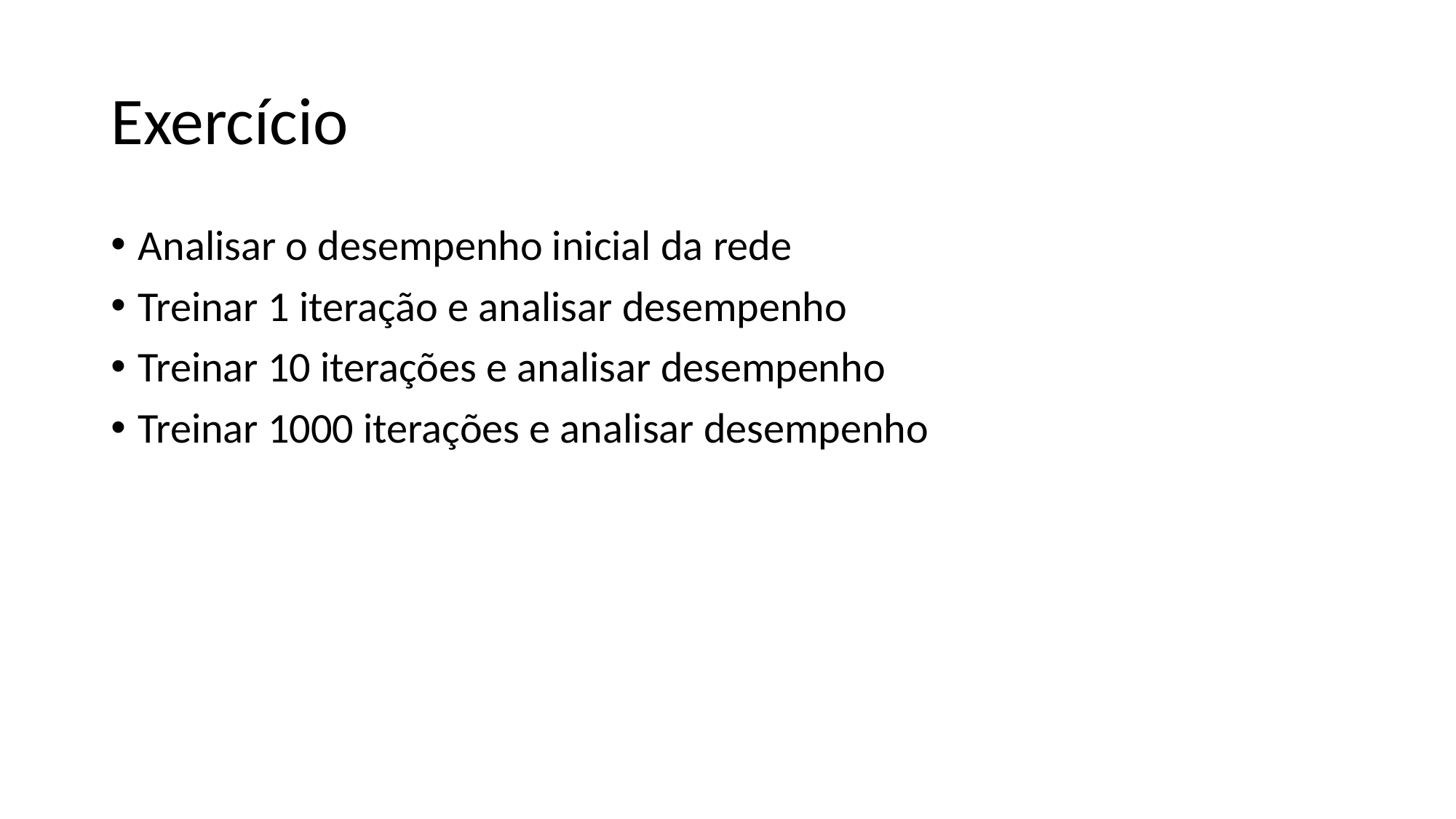

# Exercício
Analisar o desempenho inicial da rede
Treinar 1 iteração e analisar desempenho
Treinar 10 iterações e analisar desempenho
Treinar 1000 iterações e analisar desempenho